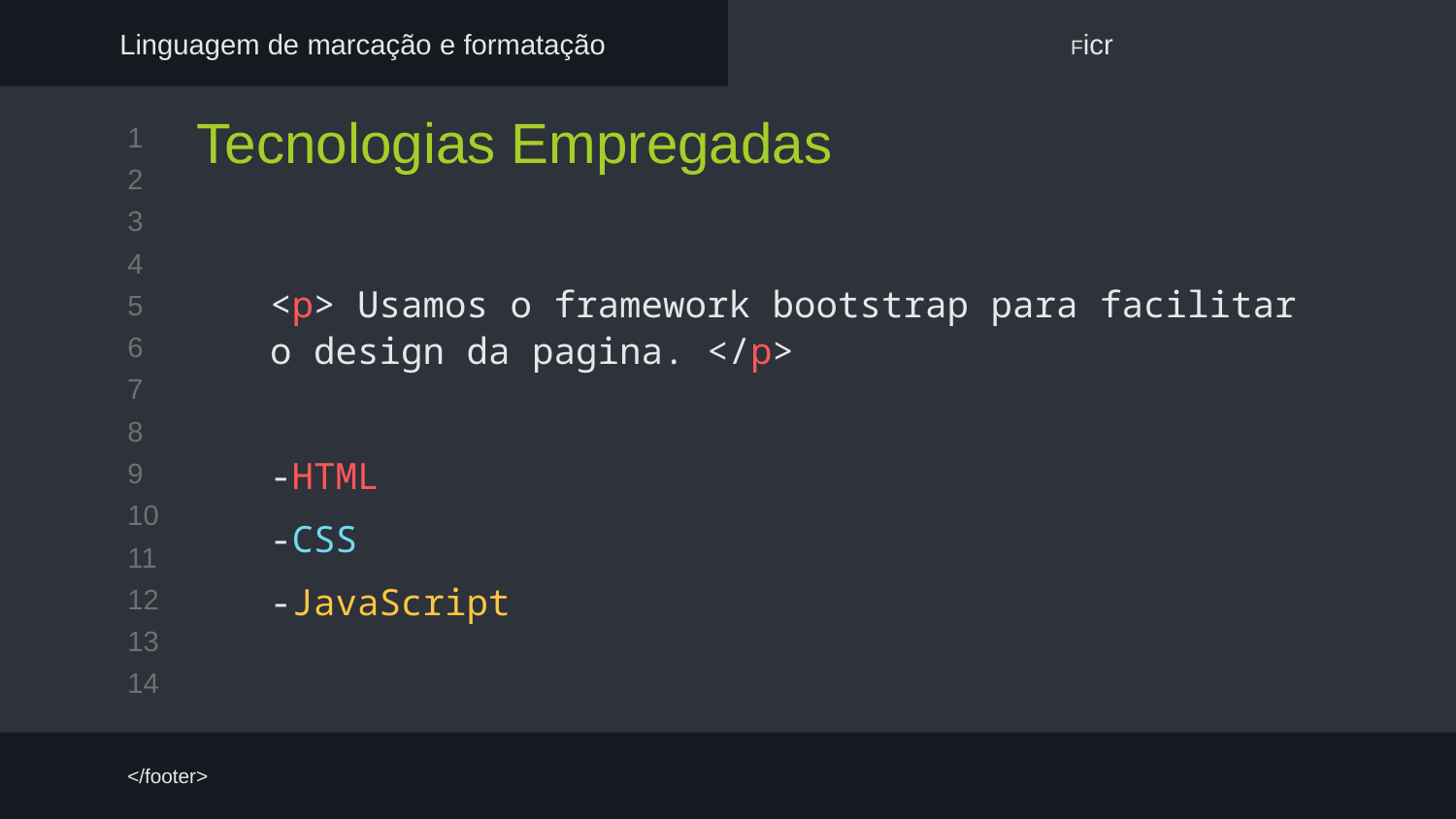

Linguagem de marcação e formatação

Ficr
# Tecnologias Empregadas

<p> Usamos o framework bootstrap para facilitar o design da pagina. </p>

-HTML
-CSS
-JavaScript
</footer>